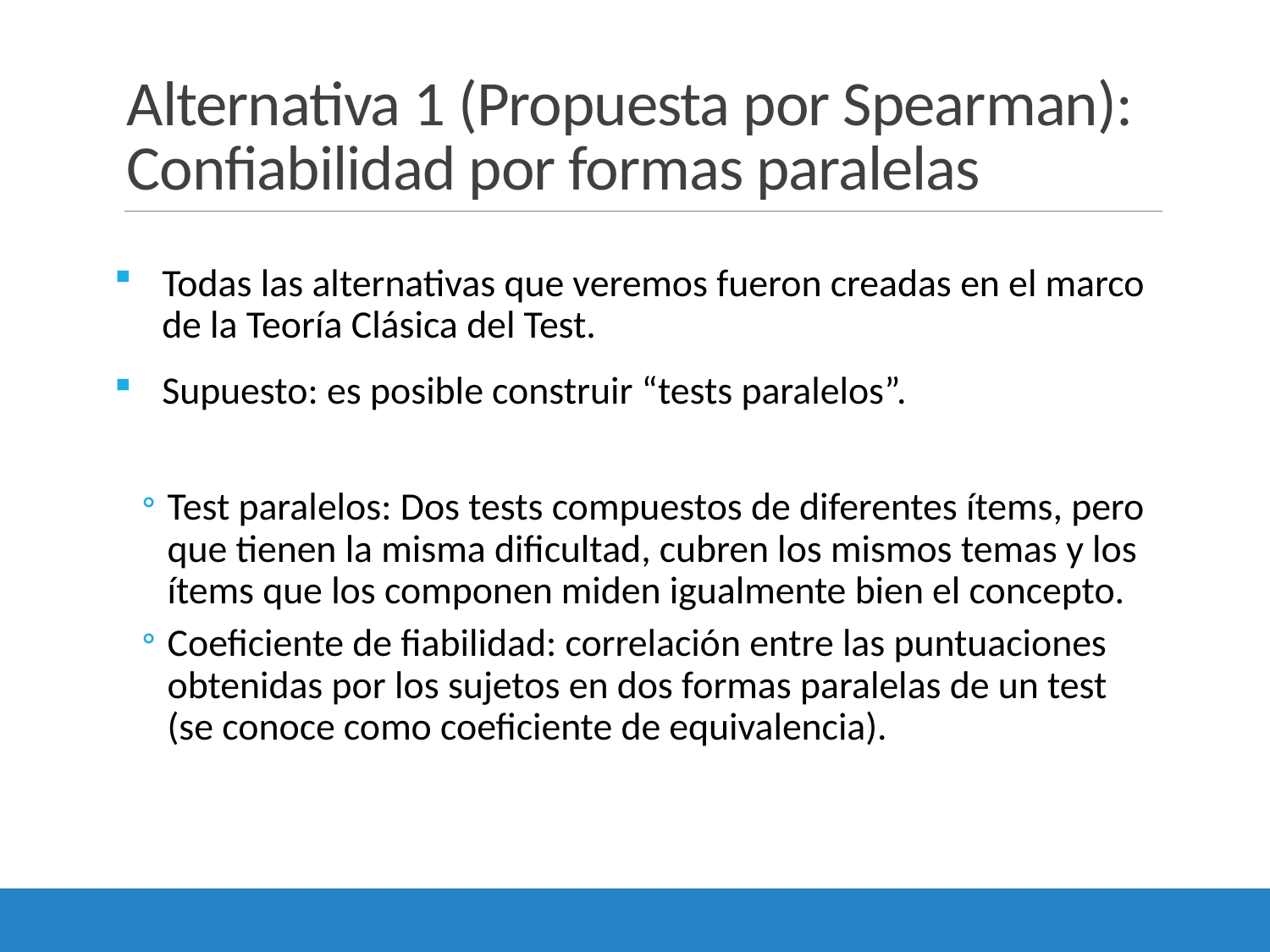

# Alternativa 1 (Propuesta por Spearman): Confiabilidad por formas paralelas
Todas las alternativas que veremos fueron creadas en el marco de la Teoría Clásica del Test.
Supuesto: es posible construir “tests paralelos”.

Test paralelos: Dos tests compuestos de diferentes ítems, pero que tienen la misma dificultad, cubren los mismos temas y los ítems que los componen miden igualmente bien el concepto.
Coeficiente de fiabilidad: correlación entre las puntuaciones obtenidas por los sujetos en dos formas paralelas de un test (se conoce como coeficiente de equivalencia).